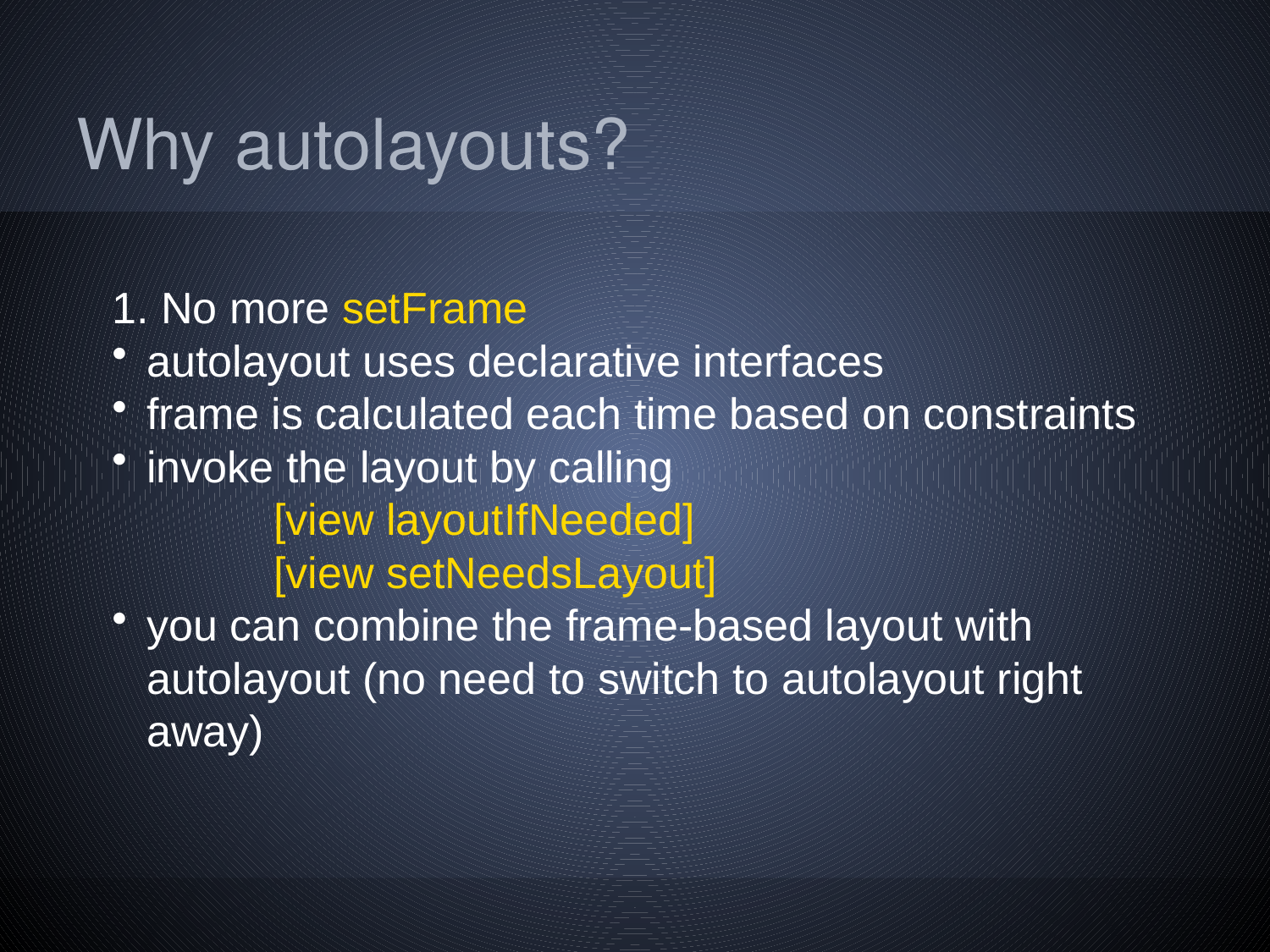

# Why autolayouts?
1. No more setFrame
autolayout uses declarative interfaces
frame is calculated each time based on constraints
invoke the layout by calling
	[view layoutIfNeeded]
	[view setNeedsLayout]
you can combine the frame-based layout with autolayout (no need to switch to autolayout right away)